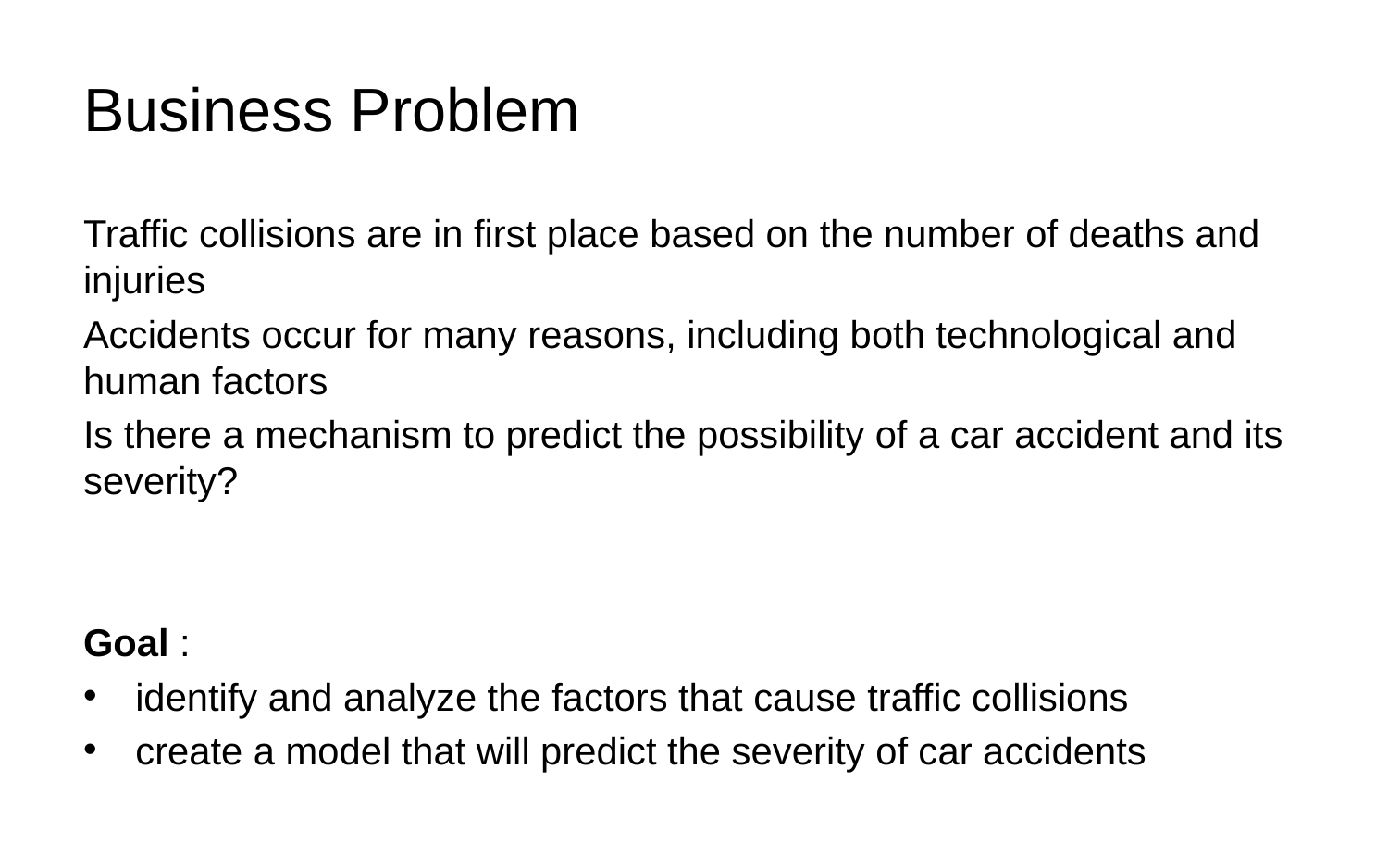

# Business Problem
Traffic collisions are in first place based on the number of deaths and injuries
Accidents occur for many reasons, including both technological and human factors
Is there a mechanism to predict the possibility of a car accident and its severity?

Goal :
identify and analyze the factors that cause traffic collisions
create a model that will predict the severity of car accidents